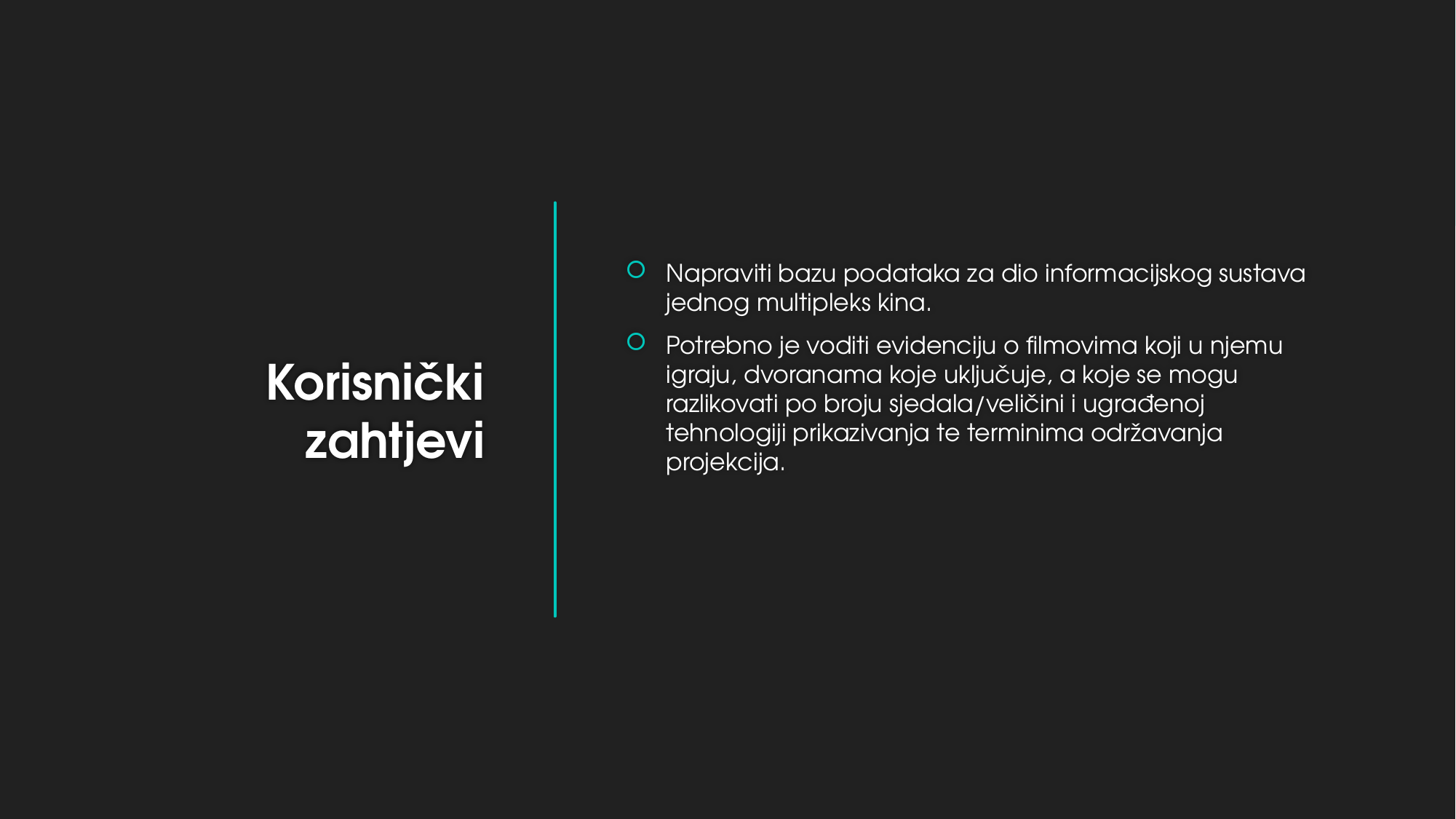

Napraviti bazu podataka za dio informacijskog sustava jednog multipleks kina.
Potrebno je voditi evidenciju o filmovima koji u njemu igraju, dvoranama koje uključuje, a koje se mogu razlikovati po broju sjedala/veličini i ugrađenoj tehnologiji prikazivanja te terminima održavanja projekcija.

# Korisnički zahtjevi